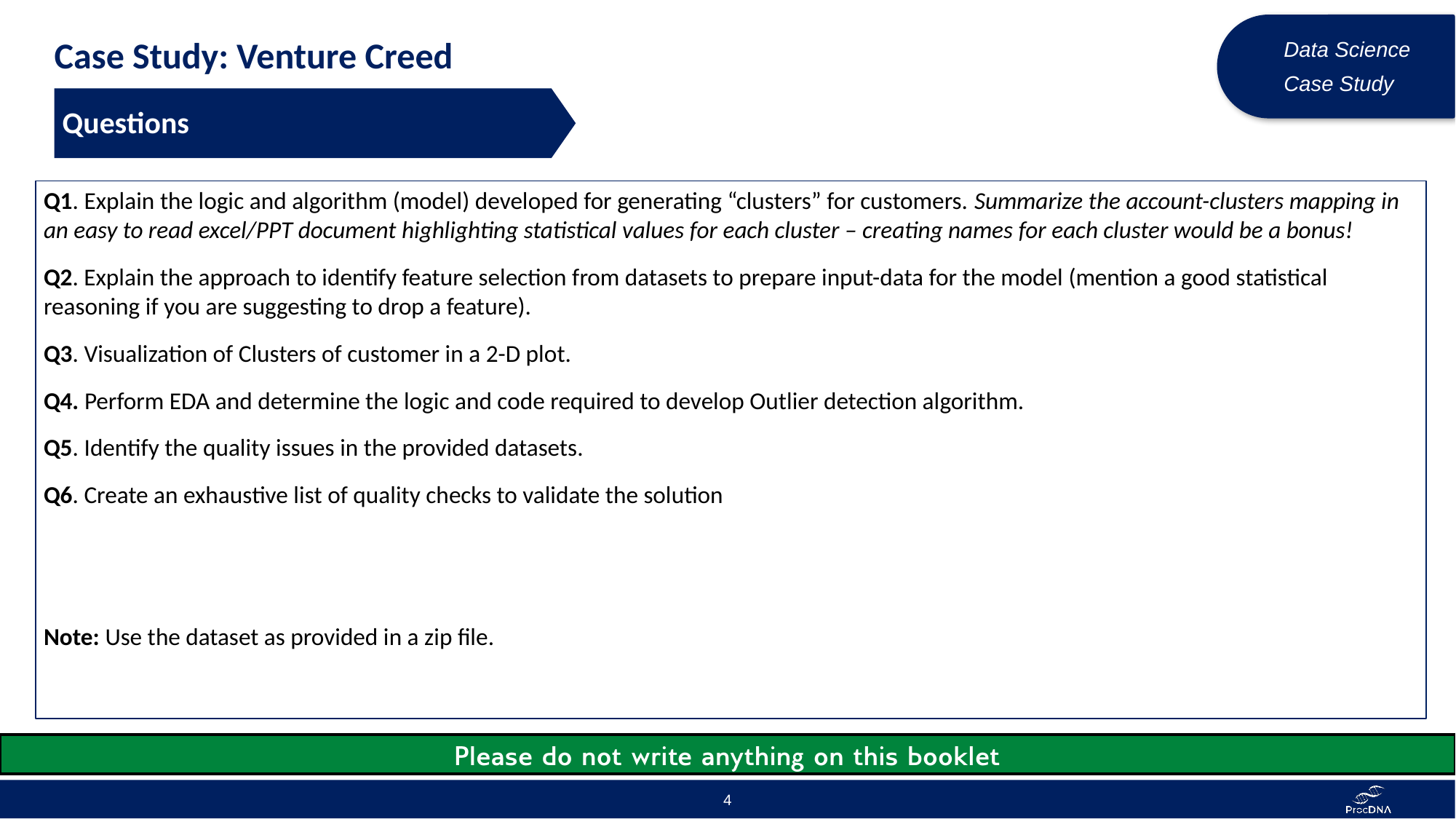

Data Science
Case Study
Case Study: Venture Creed
Questions
Q1. Explain the logic and algorithm (model) developed for generating “clusters” for customers. Summarize the account-clusters mapping in an easy to read excel/PPT document highlighting statistical values for each cluster – creating names for each cluster would be a bonus!
Q2. Explain the approach to identify feature selection from datasets to prepare input-data for the model (mention a good statistical reasoning if you are suggesting to drop a feature).
Q3. Visualization of Clusters of customer in a 2-D plot.
Q4. Perform EDA and determine the logic and code required to develop Outlier detection algorithm.
Q5. Identify the quality issues in the provided datasets.
Q6. Create an exhaustive list of quality checks to validate the solution

Note: Use the dataset as provided in a zip file.

Please do not write anything on this booklet
4